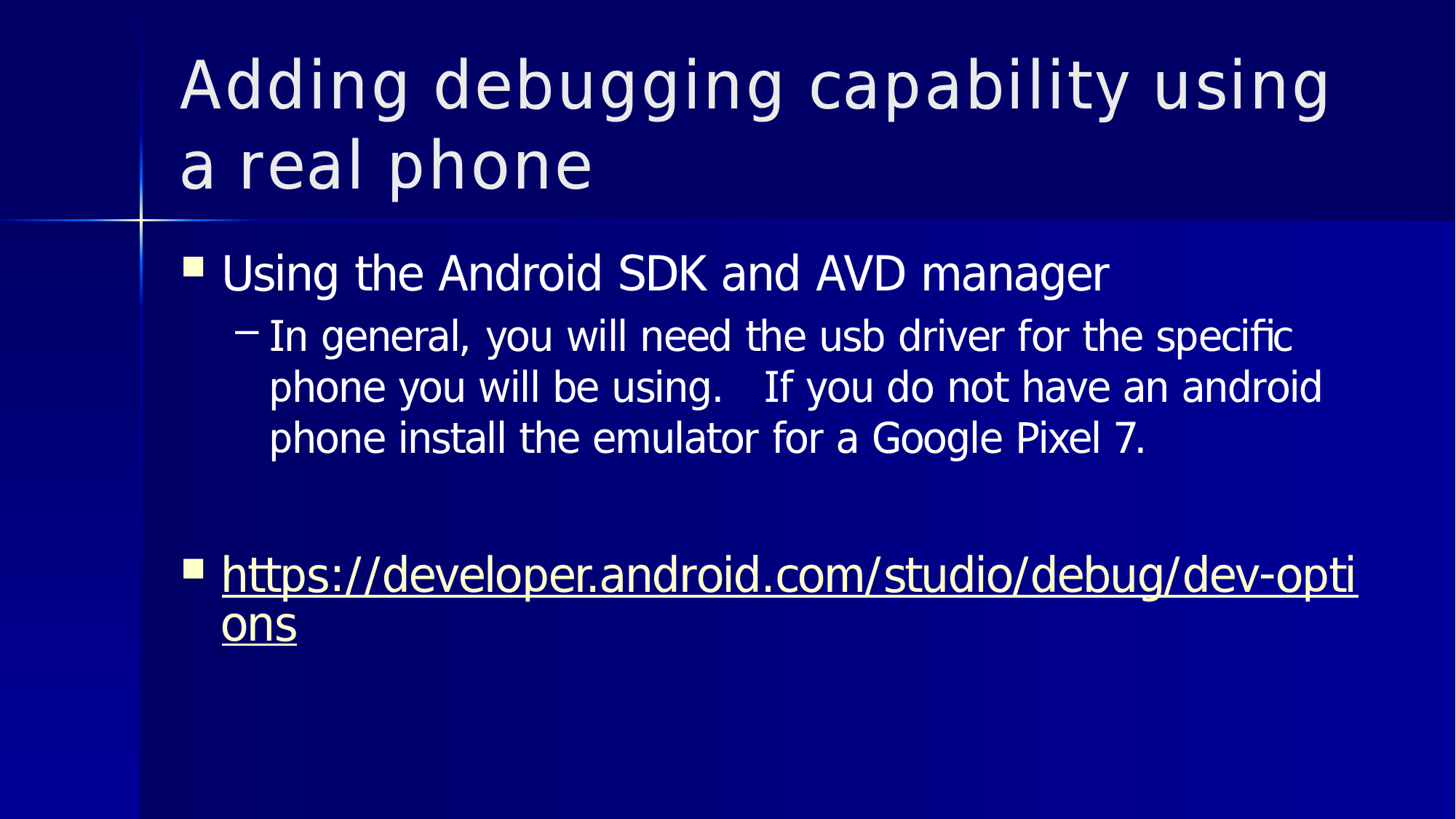

# Adding debugging capability using a real phone
Using the Android SDK and AVD manager
In general, you will need the usb driver for the specific phone you will be using.   If you do not have an android phone install the emulator for a Google Pixel 7.

https://developer.android.com/studio/debug/dev-options